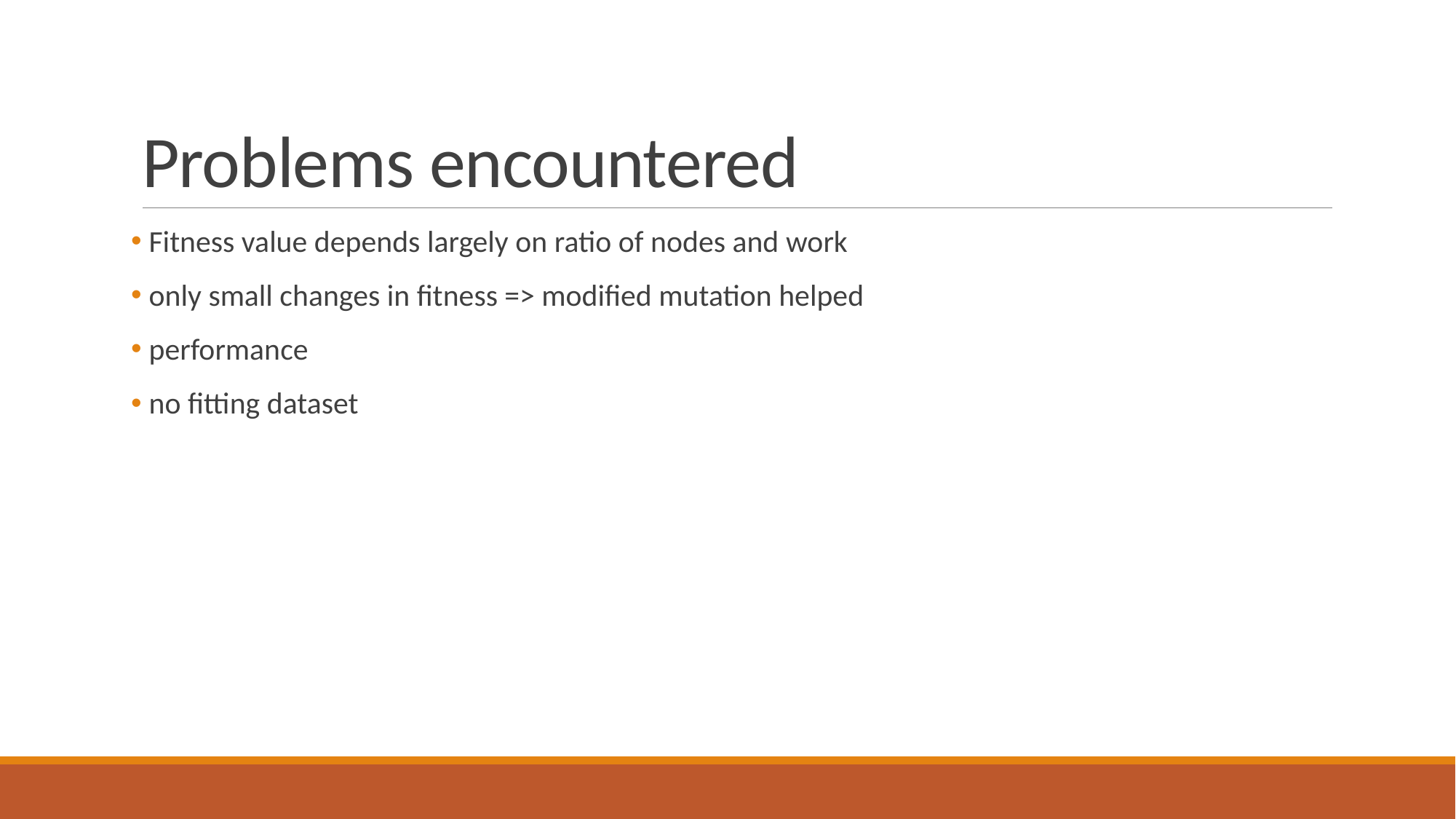

# Problems encountered
 Fitness value depends largely on ratio of nodes and work
 only small changes in fitness => modified mutation helped
 performance
 no fitting dataset